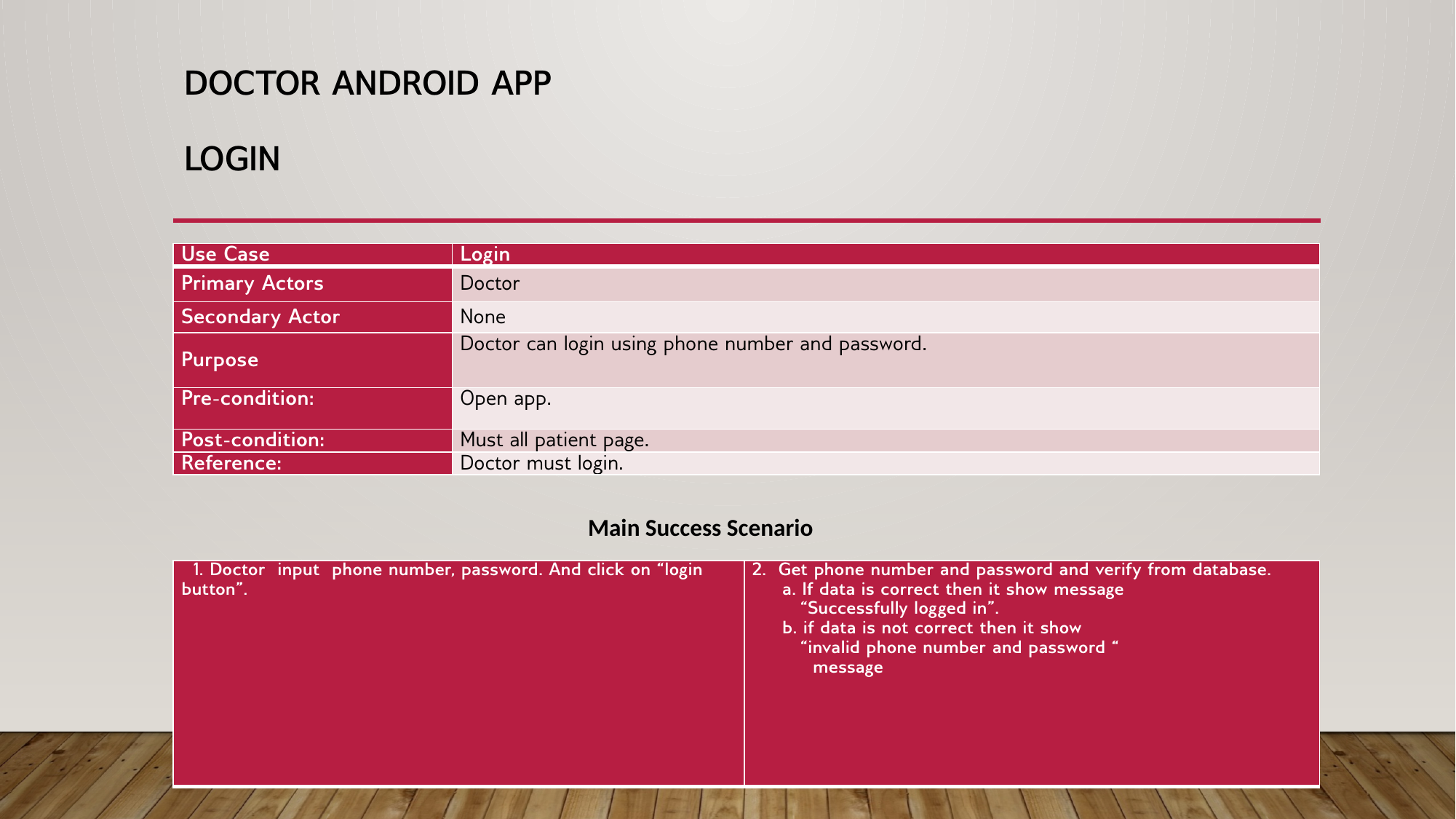

# Doctor Android App Login
| Use Case | Login |
| --- | --- |
| Primary Actors | Doctor |
| Secondary Actor | None |
| Purpose | Doctor can login using phone number and password. |
| Pre-condition: | Open app. |
| Post-condition: | Must all patient page. |
| Reference: | Doctor must login. |
Main Success Scenario
| 1. Doctor input phone number, password. And click on “login button”. | 2.  Get phone number and password and verify from database. a. If data is correct then it show message “Successfully logged in”. b. if data is not correct then it show “invalid phone number and password “ message |
| --- | --- |